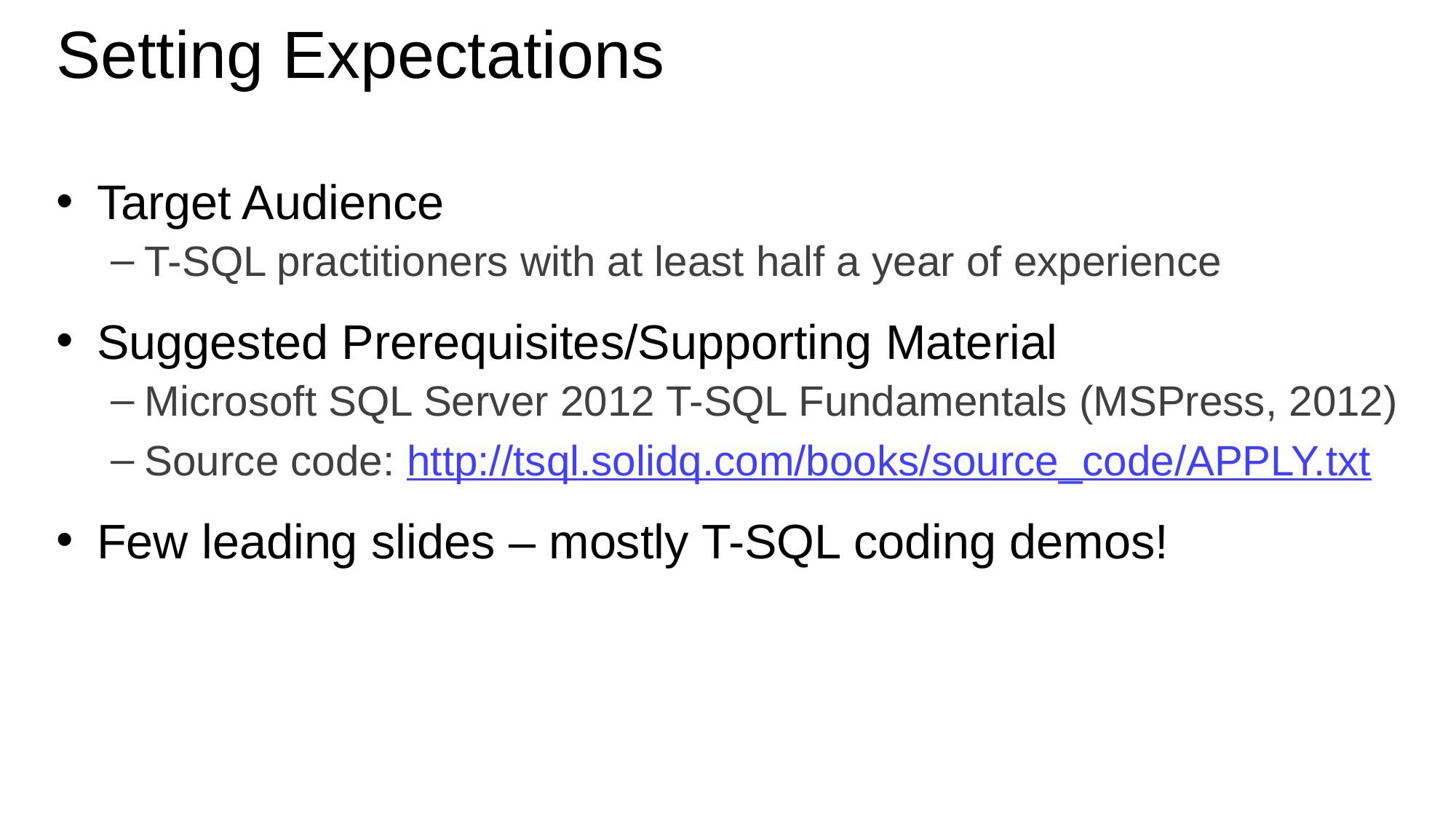

# Setting Expectations
Target Audience
T-SQL practitioners with at least half a year of experience
Suggested Prerequisites/Supporting Material
Microsoft SQL Server 2012 T-SQL Fundamentals (MSPress, 2012)
Source code: http://tsql.solidq.com/books/source_code/APPLY.txt
Few leading slides – mostly T-SQL coding demos!